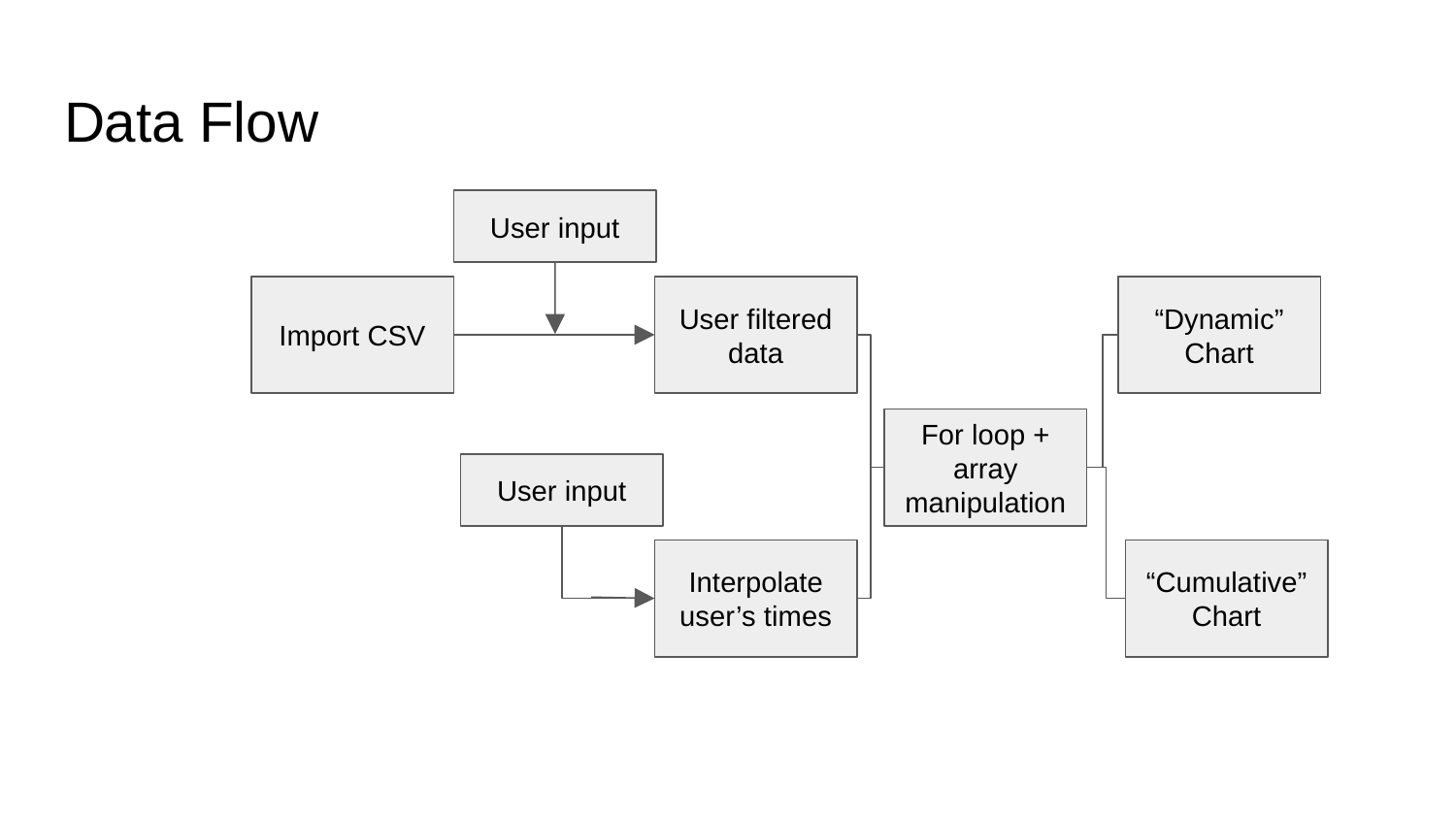

# Data Flow

User input
Import CSV
User filtered data
“Dynamic” Chart
For loop + array manipulation
User input
Interpolate user’s times
“Cumulative” Chart